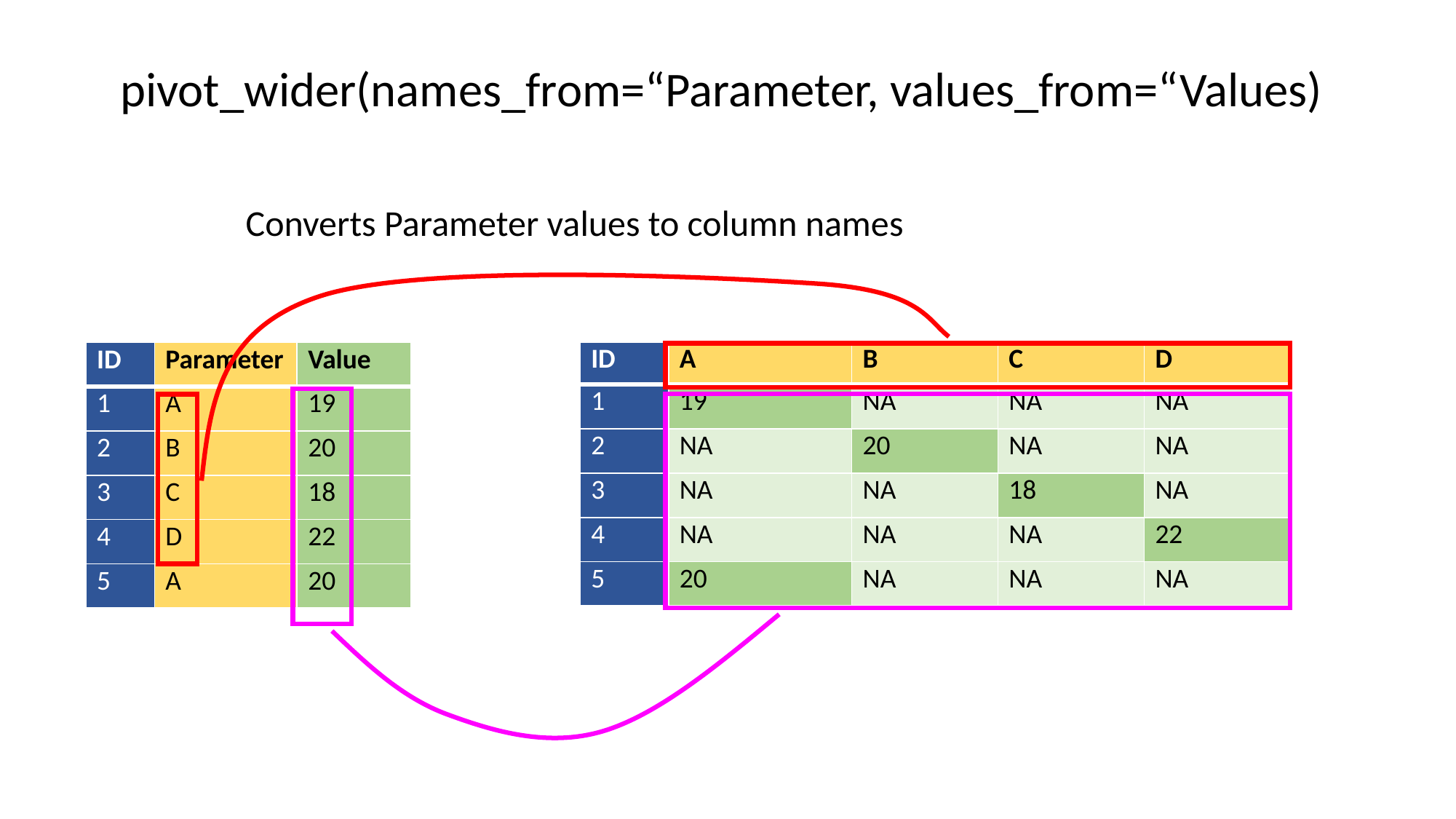

pivot_wider(names_from=“Parameter, values_from=“Values)
Converts Parameter values to column names

| ID | A | B | C | D |
| --- | --- | --- | --- | --- |
| 1 | 19 | NA | NA | NA |
| 2 | NA | 20 | NA | NA |
| 3 | NA | NA | 18 | NA |
| 4 | NA | NA | NA | 22 |
| 5 | 20 | NA | NA | NA |
| ID | Parameter | Value |
| --- | --- | --- |
| 1 | A | 19 |
| 2 | B | 20 |
| 3 | C | 18 |
| 4 | D | 22 |
| 5 | A | 20 |